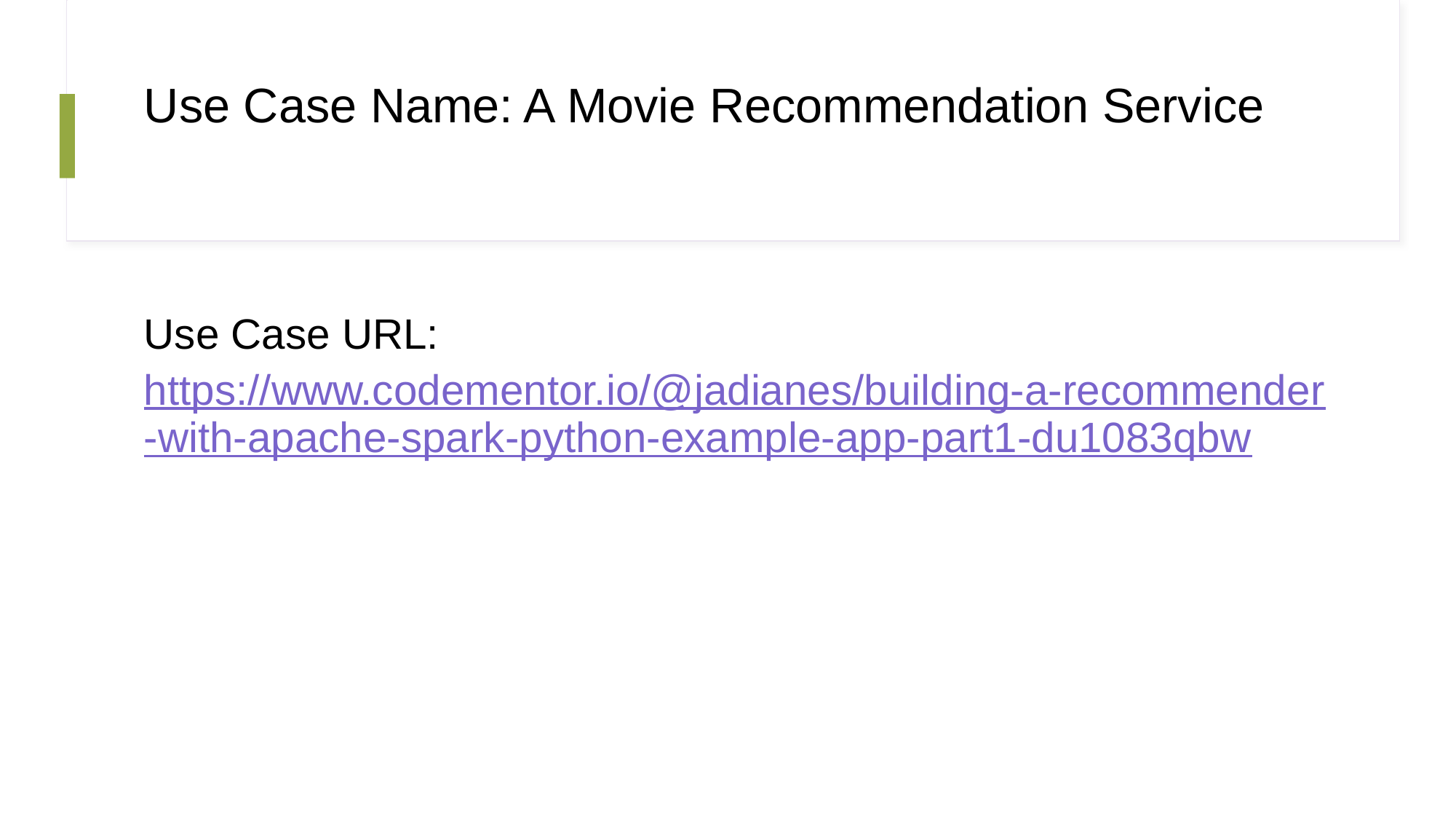

# Use Case Name: A Movie Recommendation Service
Use Case URL: https://www.codementor.io/@jadianes/building-a-recommender-with-apache-spark-python-example-app-part1-du1083qbw